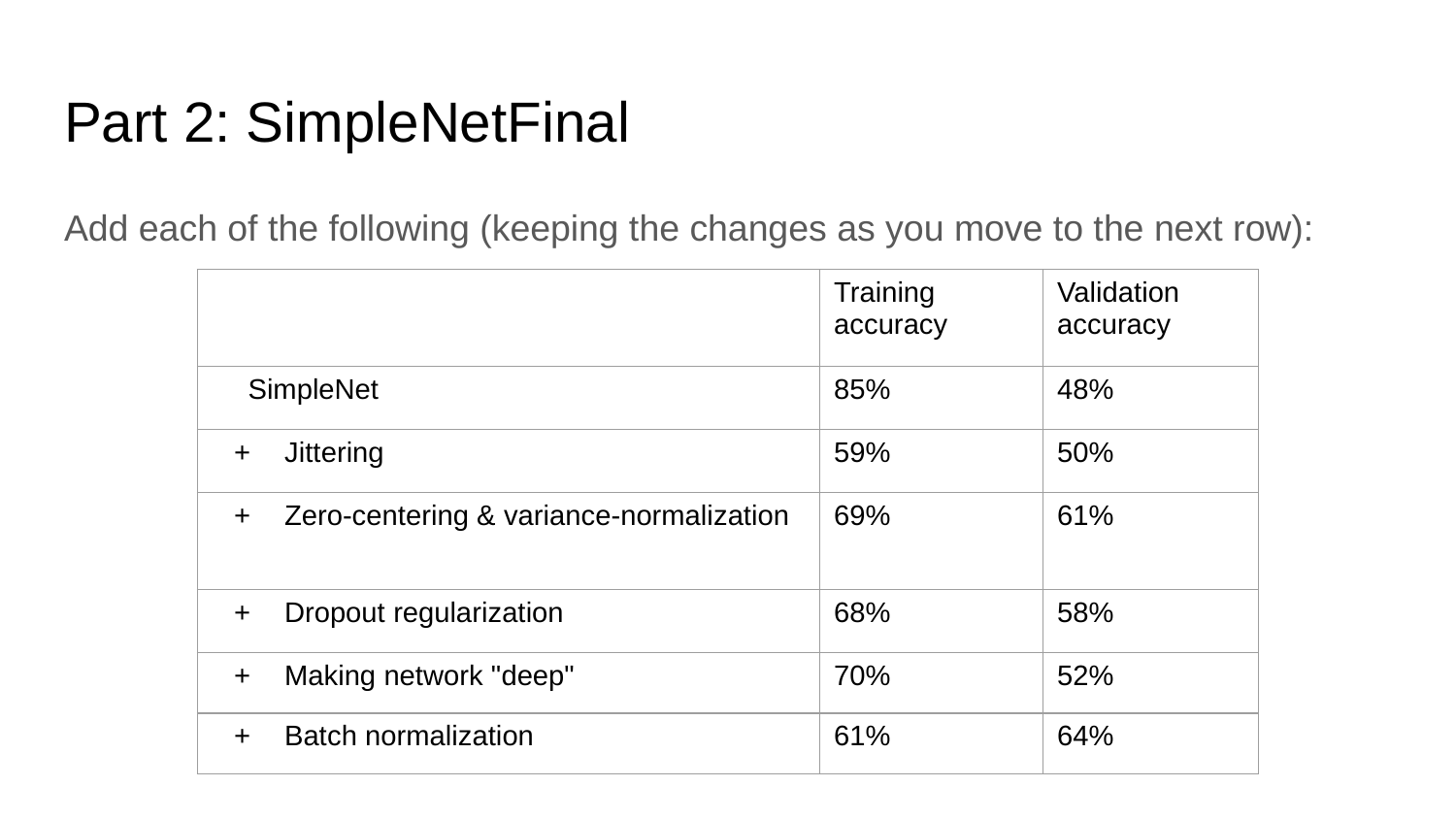

# Part 2: SimpleNetFinal
Add each of the following (keeping the changes as you move to the next row):
|  | Training accuracy | Validation accuracy |
| --- | --- | --- |
| SimpleNet | 85% | 48% |
| Jittering | 59% | 50% |
| Zero-centering & variance-normalization | 69% | 61% |
| Dropout regularization | 68% | 58% |
| Making network "deep" | 70% | 52% |
| Batch normalization | 61% | 64% |